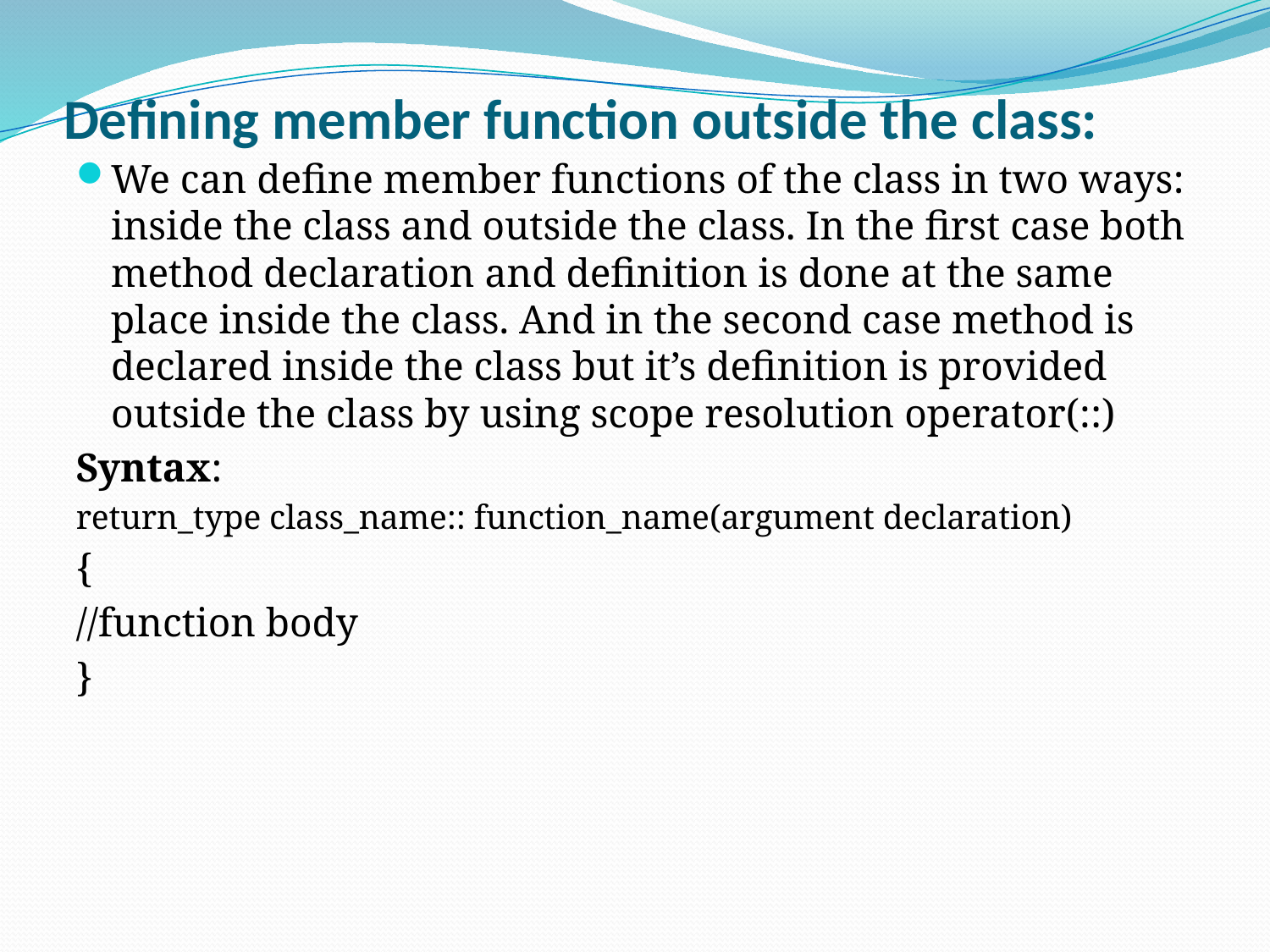

# Defining member function outside the class:
We can define member functions of the class in two ways: inside the class and outside the class. In the first case both method declaration and definition is done at the same place inside the class. And in the second case method is declared inside the class but it’s definition is provided outside the class by using scope resolution operator(::)
Syntax:
return_type class_name:: function_name(argument declaration)
{
//function body
}